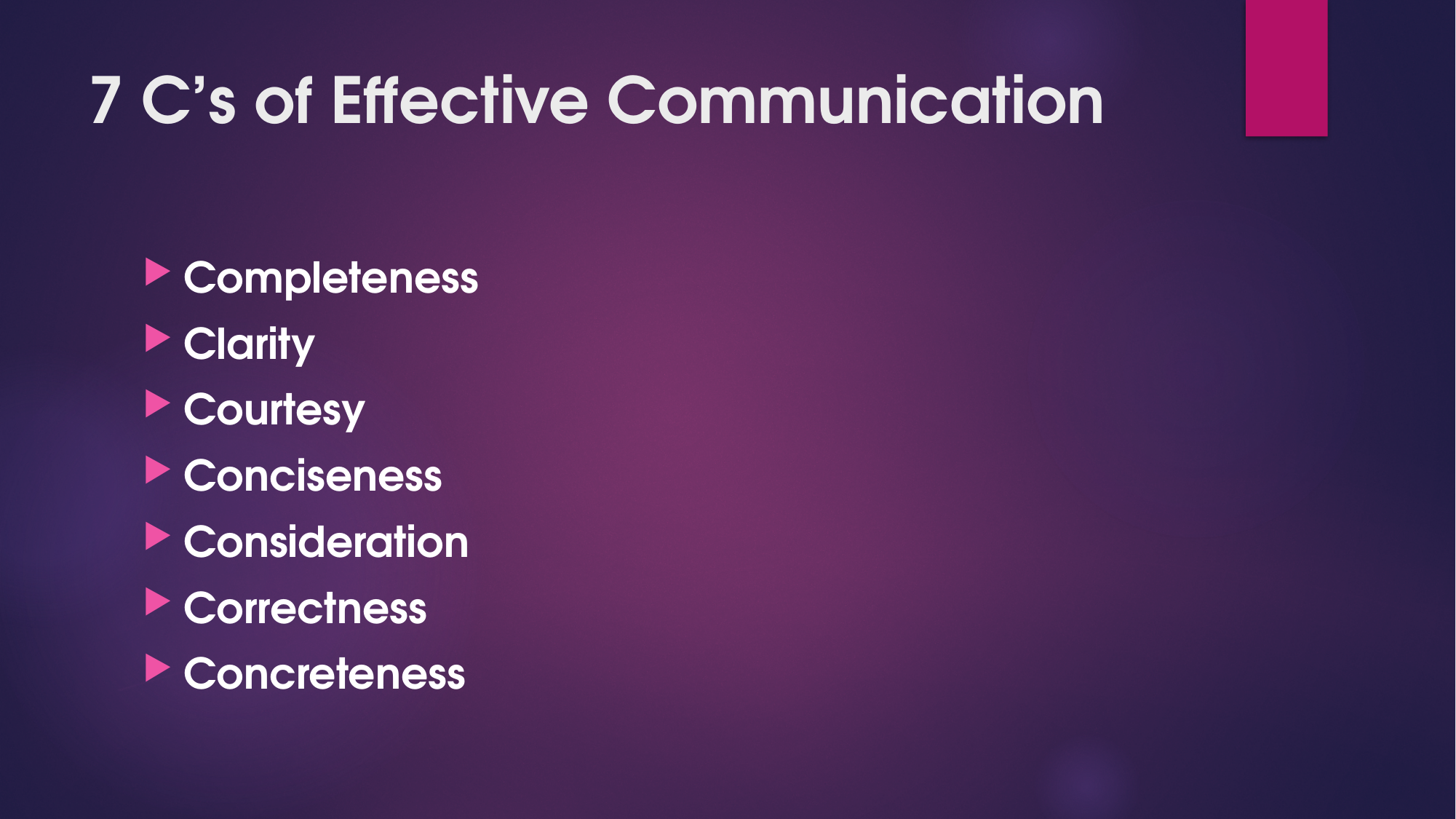

# 7 C’s of Effective Communication
Completeness
Clarity
Courtesy
Conciseness
Consideration
Correctness
Concreteness